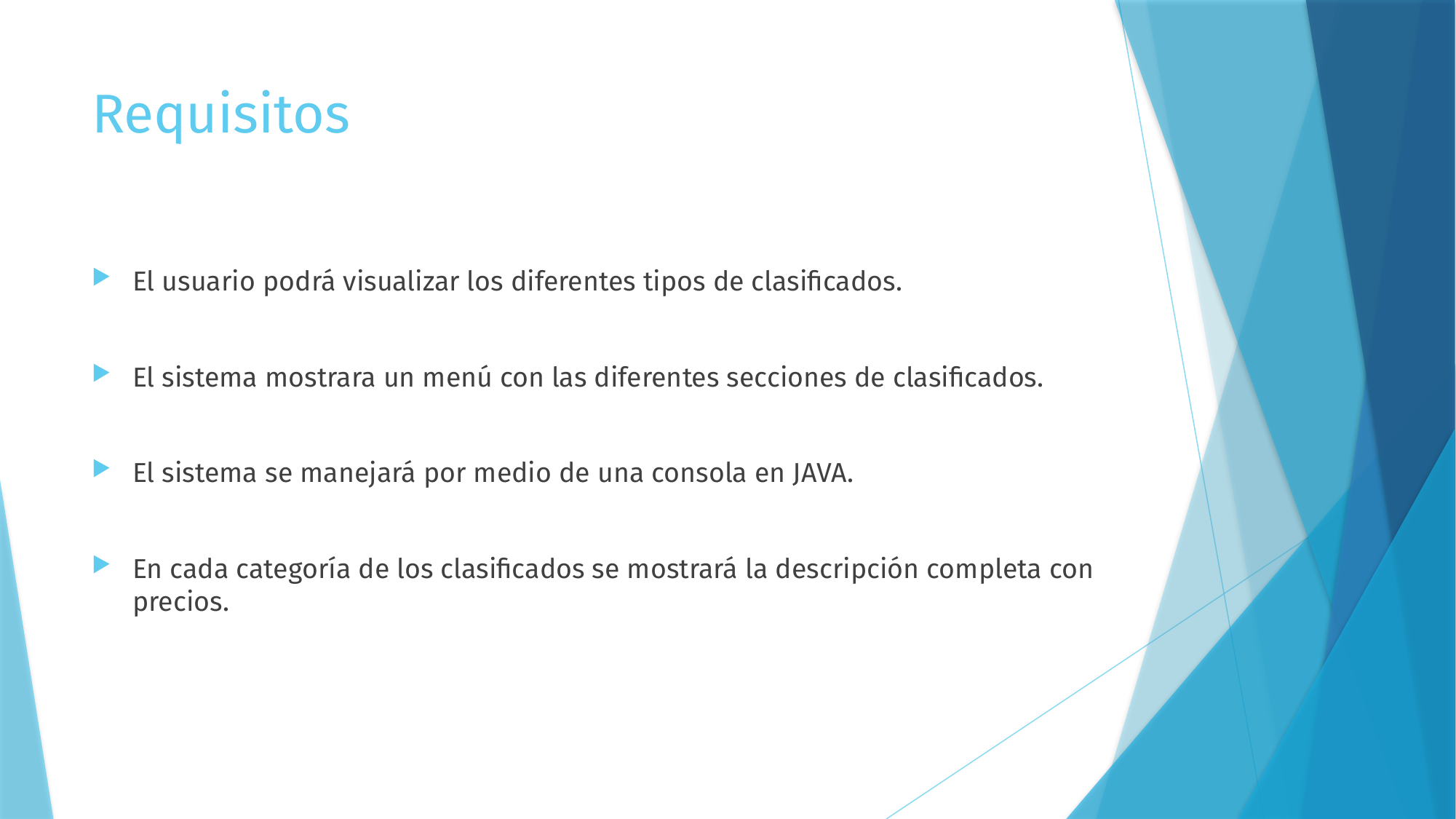

# Requisitos
El usuario podrá visualizar los diferentes tipos de clasificados.

El sistema mostrara un menú con las diferentes secciones de clasificados.

El sistema se manejará por medio de una consola en JAVA.

En cada categoría de los clasificados se mostrará la descripción completa con precios.